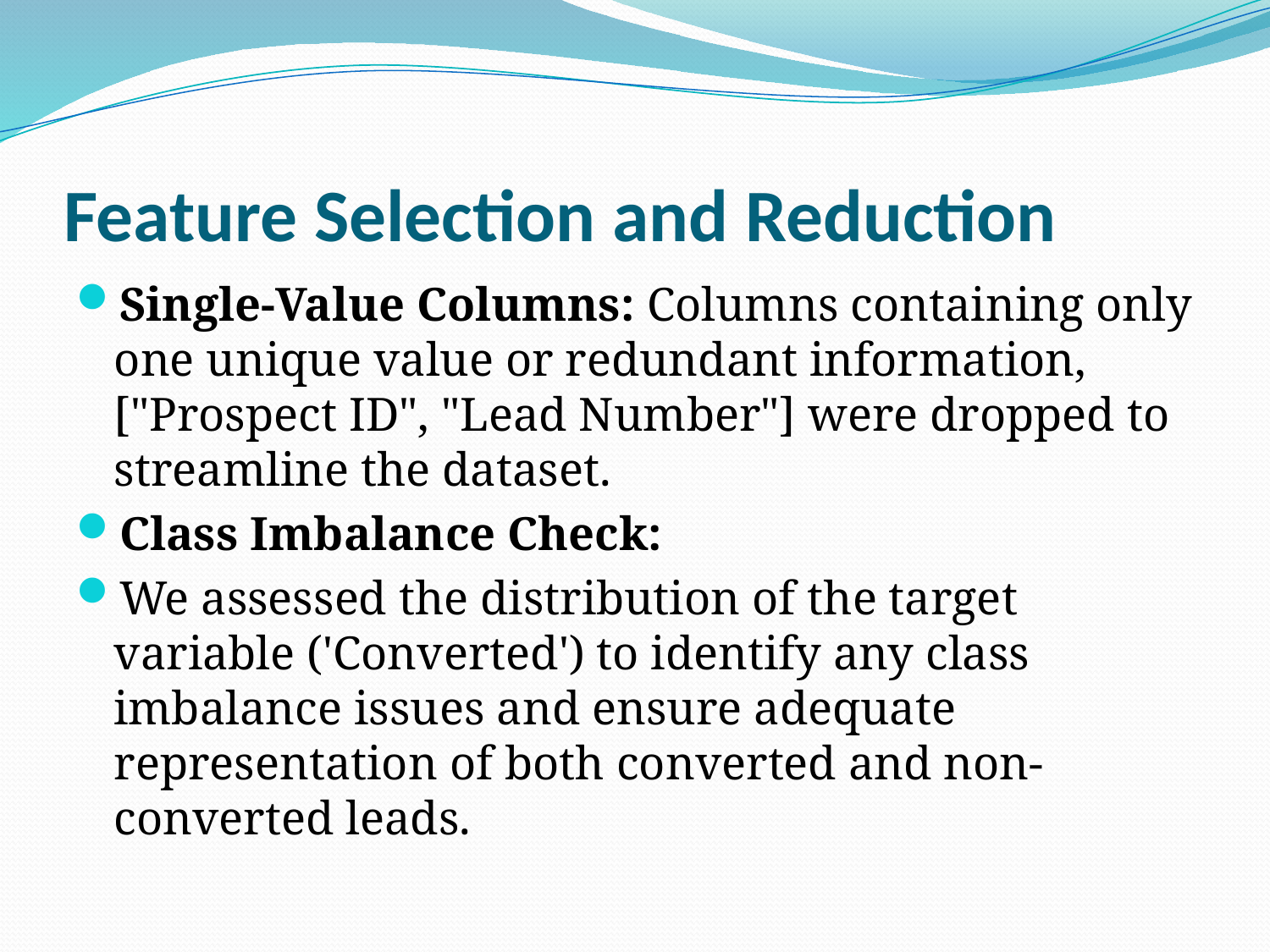

# Feature Selection and Reduction
Single-Value Columns: Columns containing only one unique value or redundant information, ["Prospect ID", "Lead Number"] were dropped to streamline the dataset.
Class Imbalance Check:
We assessed the distribution of the target variable ('Converted') to identify any class imbalance issues and ensure adequate representation of both converted and non-converted leads.